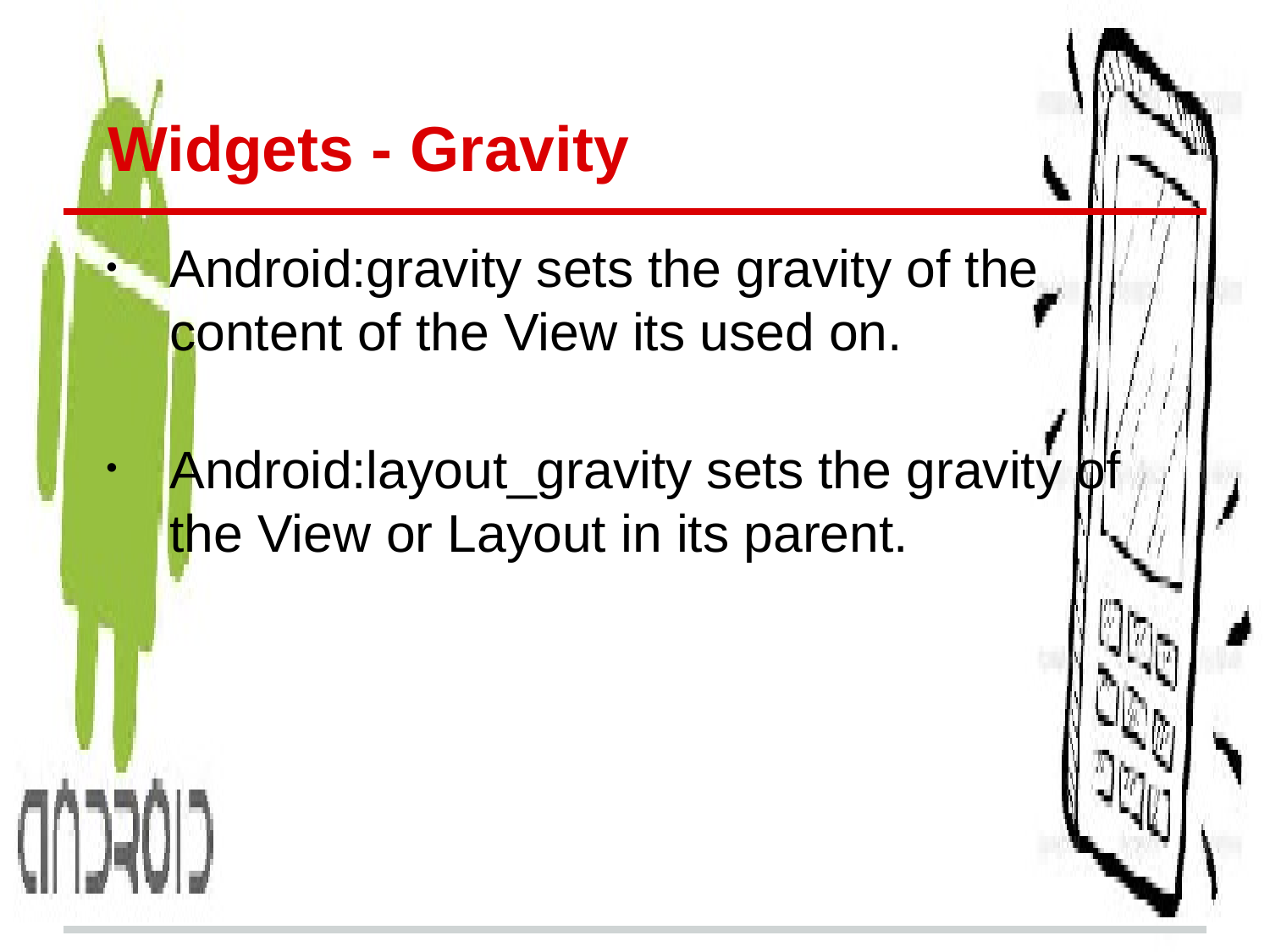

# Widgets - Gravity
Android:gravity sets the gravity of the content of the View its used on.
Android:layout_gravity sets the gravity of the View or Layout in its parent.